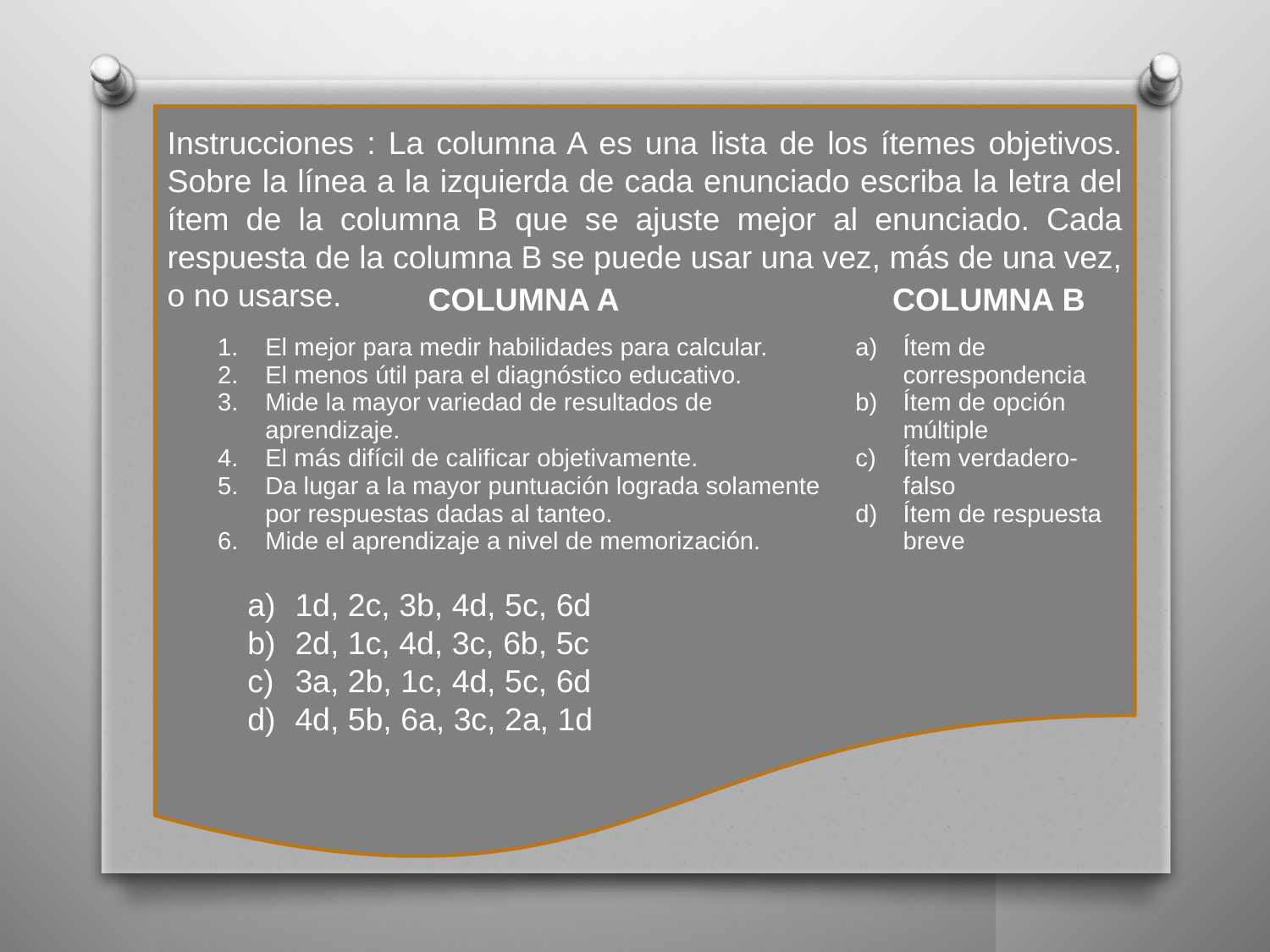

Instrucciones : La columna A es una lista de los ítemes objetivos. Sobre la línea a la izquierda de cada enunciado escriba la letra del ítem de la columna B que se ajuste mejor al enunciado. Cada respuesta de la columna B se puede usar una vez, más de una vez, o no usarse.

| COLUMNA A | COLUMNA B |
| --- | --- |
| El mejor para medir habilidades para calcular. El menos útil para el diagnóstico educativo. Mide la mayor variedad de resultados de aprendizaje. El más difícil de calificar objetivamente. Da lugar a la mayor puntuación lograda solamente por respuestas dadas al tanteo. Mide el aprendizaje a nivel de memorización. | Ítem de correspondencia Ítem de opción múltiple Ítem verdadero-falso Ítem de respuesta breve |
1d, 2c, 3b, 4d, 5c, 6d
2d, 1c, 4d, 3c, 6b, 5c
3a, 2b, 1c, 4d, 5c, 6d
4d, 5b, 6a, 3c, 2a, 1d